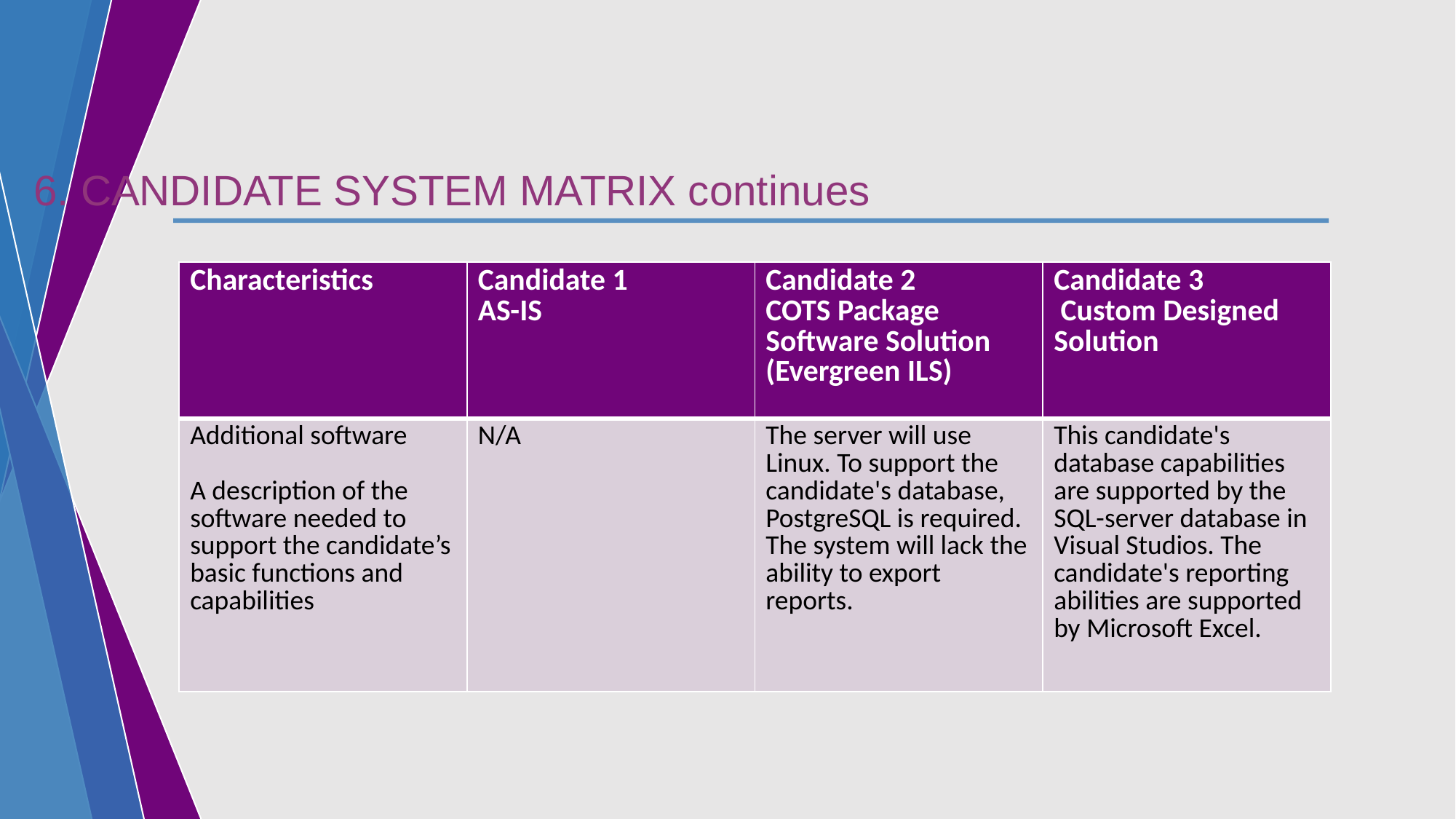

6. CANDIDATE SYSTEM MATRIX continues

| Characteristics | Candidate 1 AS-IS | Candidate 2 COTS Package Software Solution (Evergreen ILS) | Candidate 3 Custom Designed Solution |
| --- | --- | --- | --- |
| Additional software A description of the software needed to support the candidate’s basic functions and capabilities | N/A | The server will use Linux. To support the candidate's database, PostgreSQL is required. The system will lack the ability to export reports. | This candidate's database capabilities are supported by the SQL-server database in Visual Studios. The candidate's reporting abilities are supported by Microsoft Excel. |